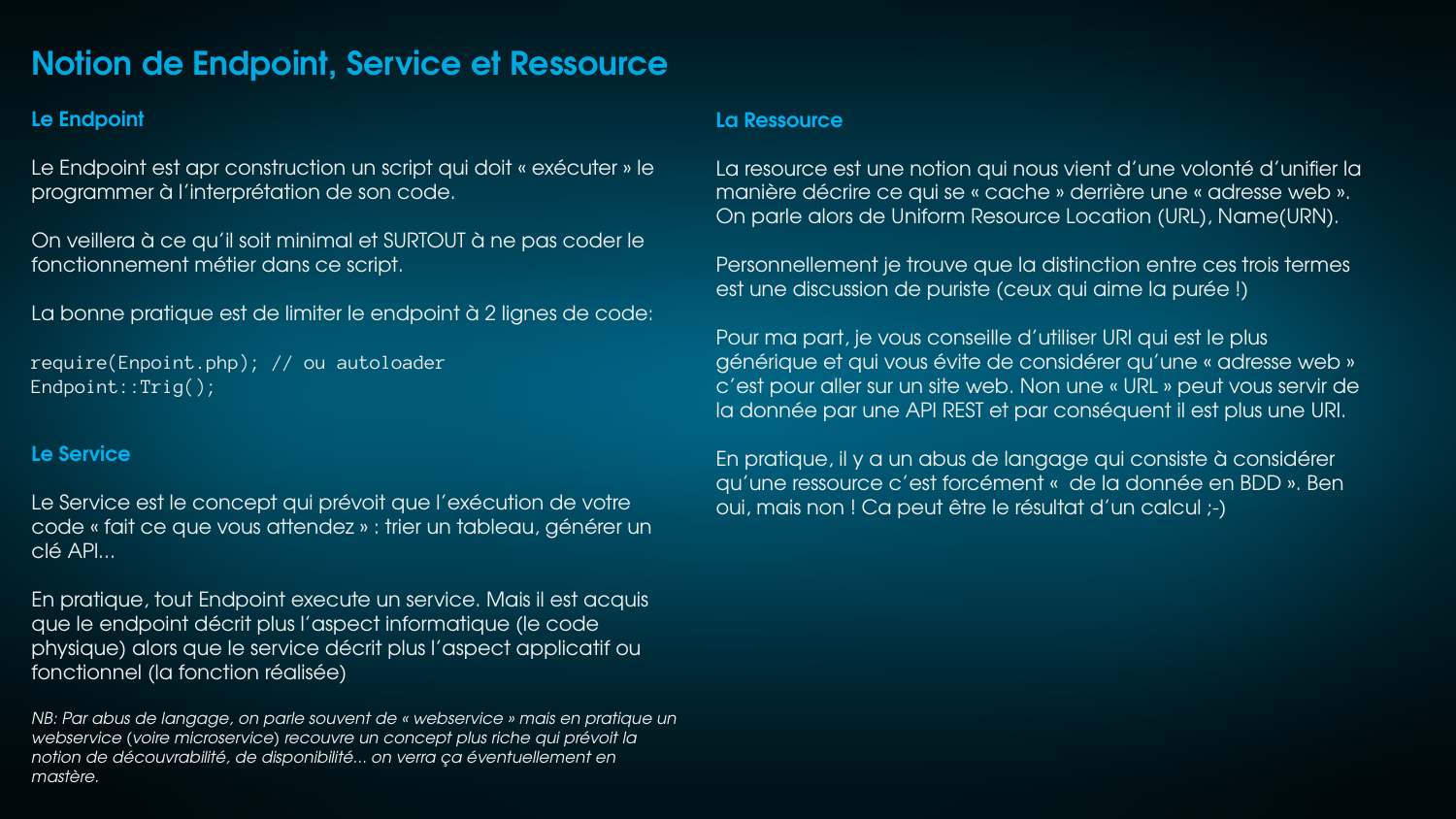

Notion de Endpoint, Service et Ressource
Le Endpoint

Le Endpoint est apr construction un script qui doit « exécuter » le programmer à l’interprétation de son code.

On veillera à ce qu’il soit minimal et SURTOUT à ne pas coder le fonctionnement métier dans ce script.

La bonne pratique est de limiter le endpoint à 2 lignes de code:

require(Enpoint.php); // ou autoloader
Endpoint::Trig();

La Ressource

La resource est une notion qui nous vient d’une volonté d’unifier la manière décrire ce qui se « cache » derrière une « adresse web ».
On parle alors de Uniform Resource Location (URL), Name(URN).

Personnellement je trouve que la distinction entre ces trois termes est une discussion de puriste (ceux qui aime la purée !)

Pour ma part, je vous conseille d’utiliser URI qui est le plus générique et qui vous évite de considérer qu’une « adresse web » c’est pour aller sur un site web. Non une « URL » peut vous servir de la donnée par une API REST et par conséquent il est plus une URI.

En pratique, il y a un abus de langage qui consiste à considérer qu’une ressource c’est forcément «  de la donnée en BDD ». Ben oui, mais non ! Ca peut être le résultat d’un calcul ;-)
Le Service

Le Service est le concept qui prévoit que l’exécution de votre code « fait ce que vous attendez » : trier un tableau, générer un clé API…

En pratique, tout Endpoint execute un service. Mais il est acquis que le endpoint décrit plus l’aspect informatique (le code physique) alors que le service décrit plus l’aspect applicatif ou fonctionnel (la fonction réalisée)

NB: Par abus de langage, on parle souvent de « webservice » mais en pratique un webservice (voire microservice) recouvre un concept plus riche qui prévoit la notion de découvrabilité, de disponibilité… on verra ça éventuellement en mastère.